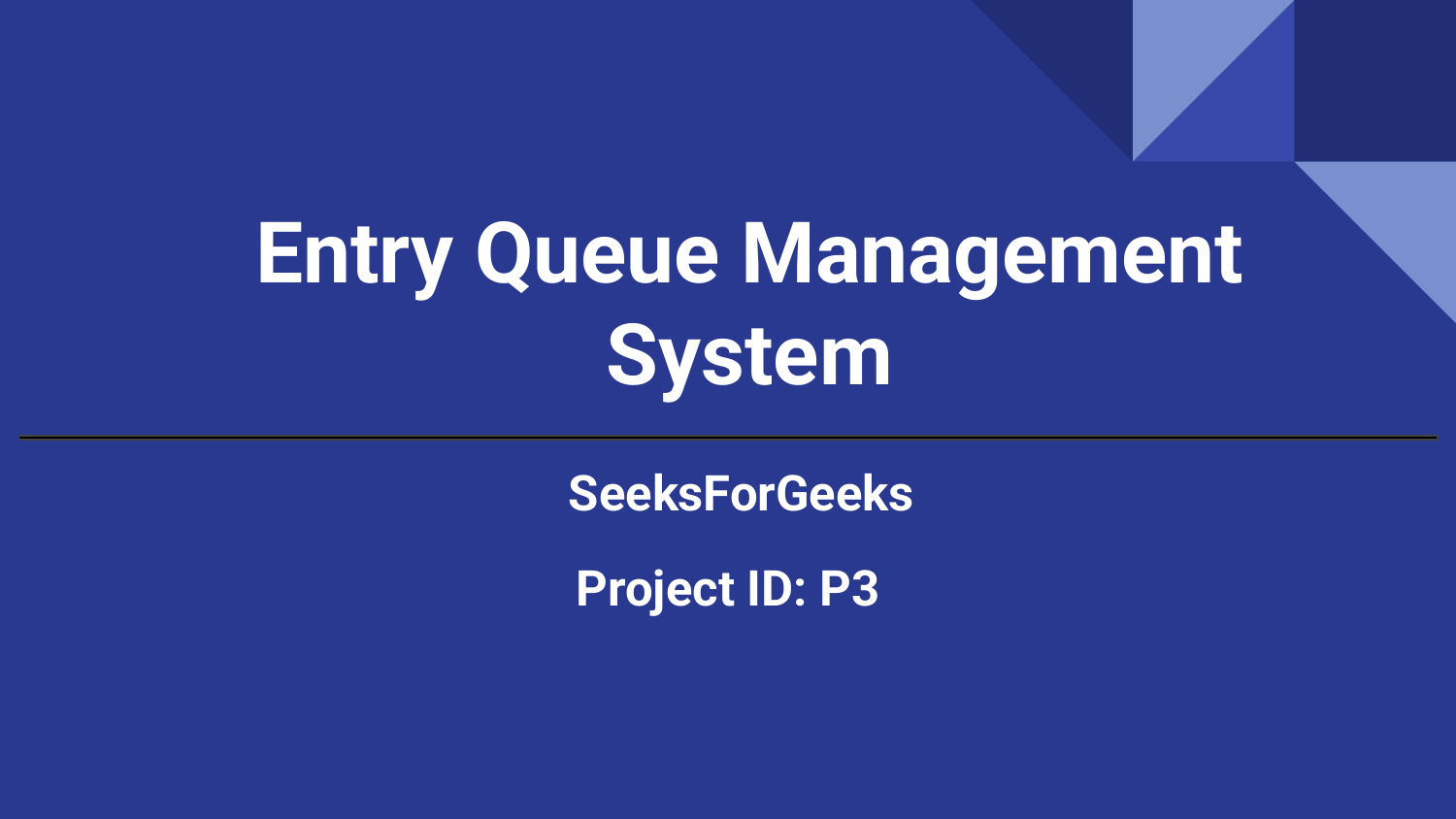

# Entry Queue Management System

  SeeksForGeeks

Project ID: P3